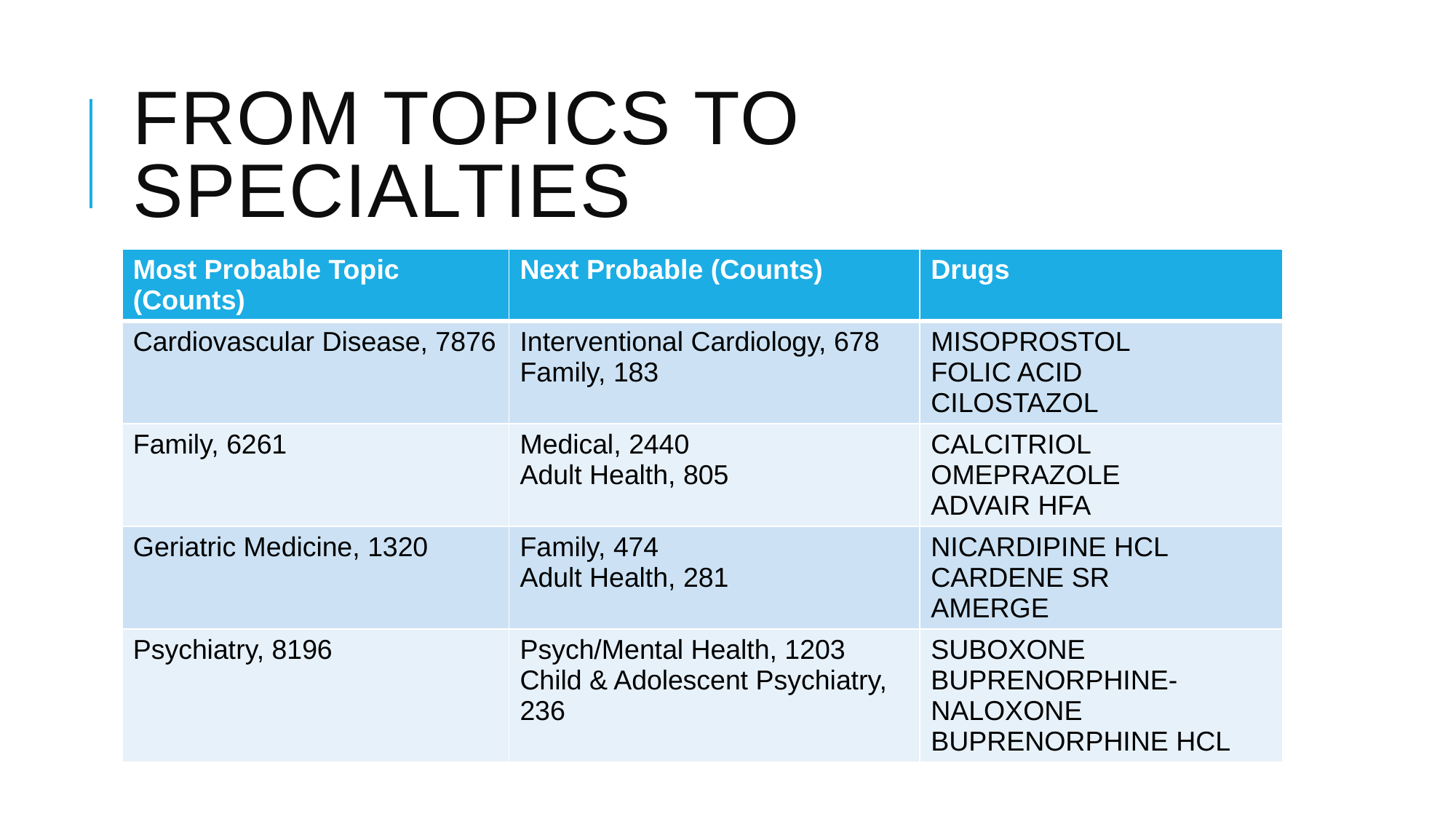

# from Topics to Specialties
| Most Probable Topic (Counts) | Next Probable (Counts) | Drugs |
| --- | --- | --- |
| Cardiovascular Disease, 7876 | Interventional Cardiology, 678 Family, 183 | MISOPROSTOL FOLIC ACID CILOSTAZOL |
| Family, 6261 | Medical, 2440 Adult Health, 805 | CALCITRIOL OMEPRAZOLE ADVAIR HFA |
| Geriatric Medicine, 1320 | Family, 474 Adult Health, 281 | NICARDIPINE HCL CARDENE SR AMERGE |
| Psychiatry, 8196 | Psych/Mental Health, 1203 Child & Adolescent Psychiatry, 236 | SUBOXONE BUPRENORPHINE-NALOXONE BUPRENORPHINE HCL |